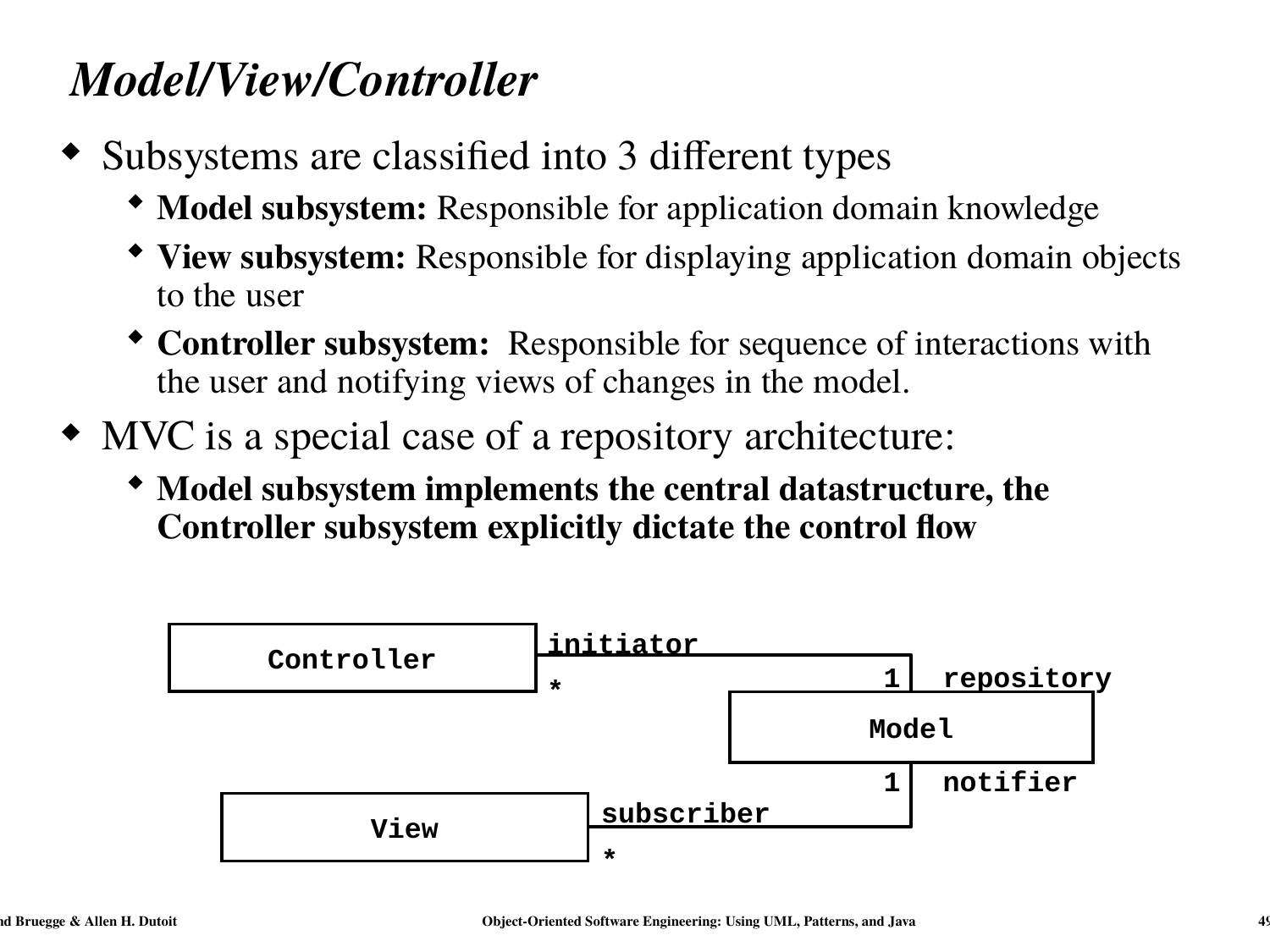

# Model/View/Controller
Subsystems are classified into 3 different types
Model subsystem: Responsible for application domain knowledge
View subsystem: Responsible for displaying application domain objects to the user
Controller subsystem:  Responsible for sequence of interactions with the user and notifying views of changes in the model.
MVC is a special case of a repository architecture:
Model subsystem implements the central datastructure, the Controller subsystem explicitly dictate the control flow

initiator
Controller

1
repository
*

Model

1
notifier

View
subscriber
*